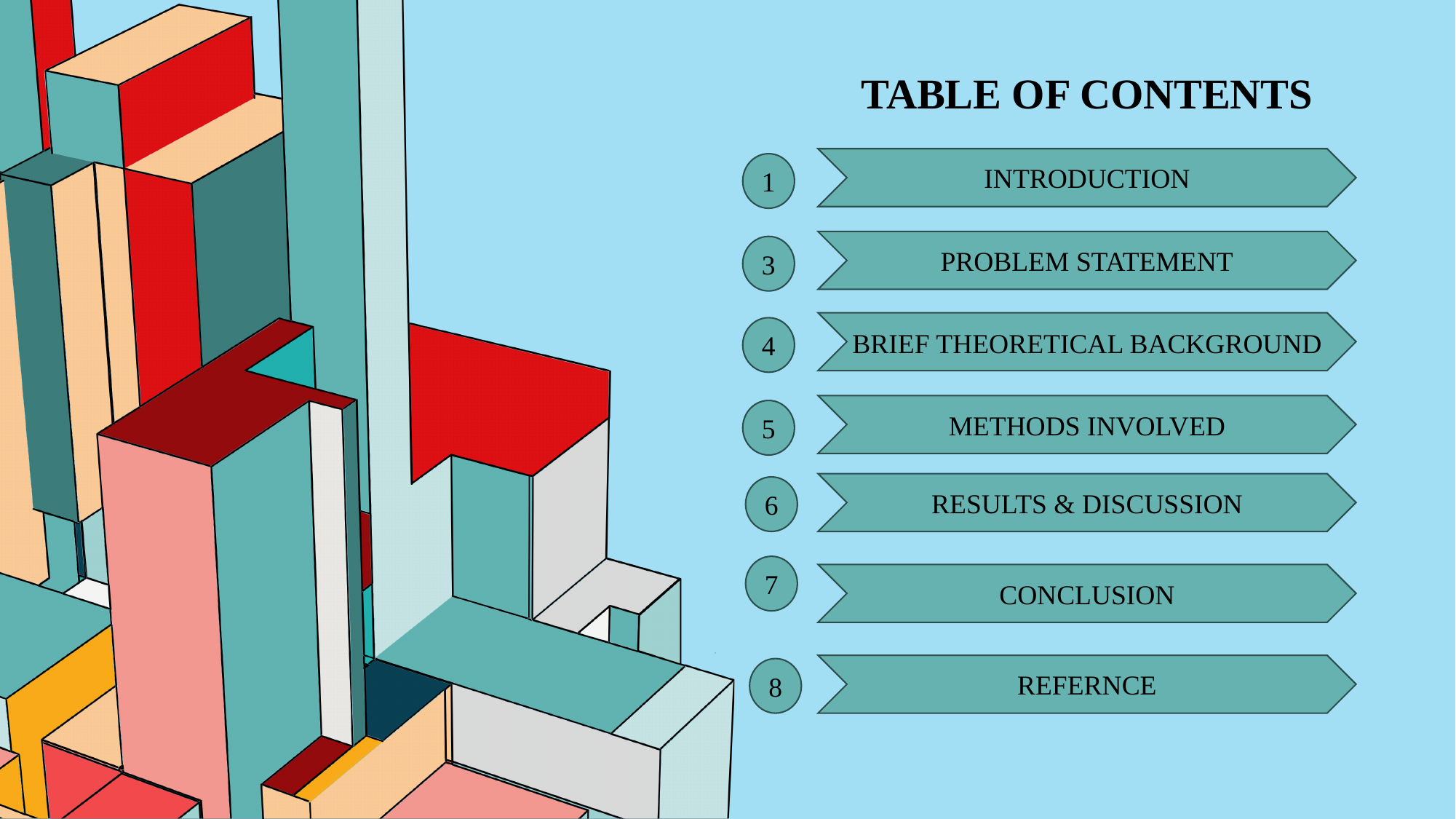

TABLE OF CONTENTS
INTRODUCTION
1
PROBLEM STATEMENT
3

4
BRIEF THEORETICAL BACKGROUND
METHODS INVOLVED
5
RESULTS & DISCUSSION
6
7
CONCLUSION
REFERNCE
8